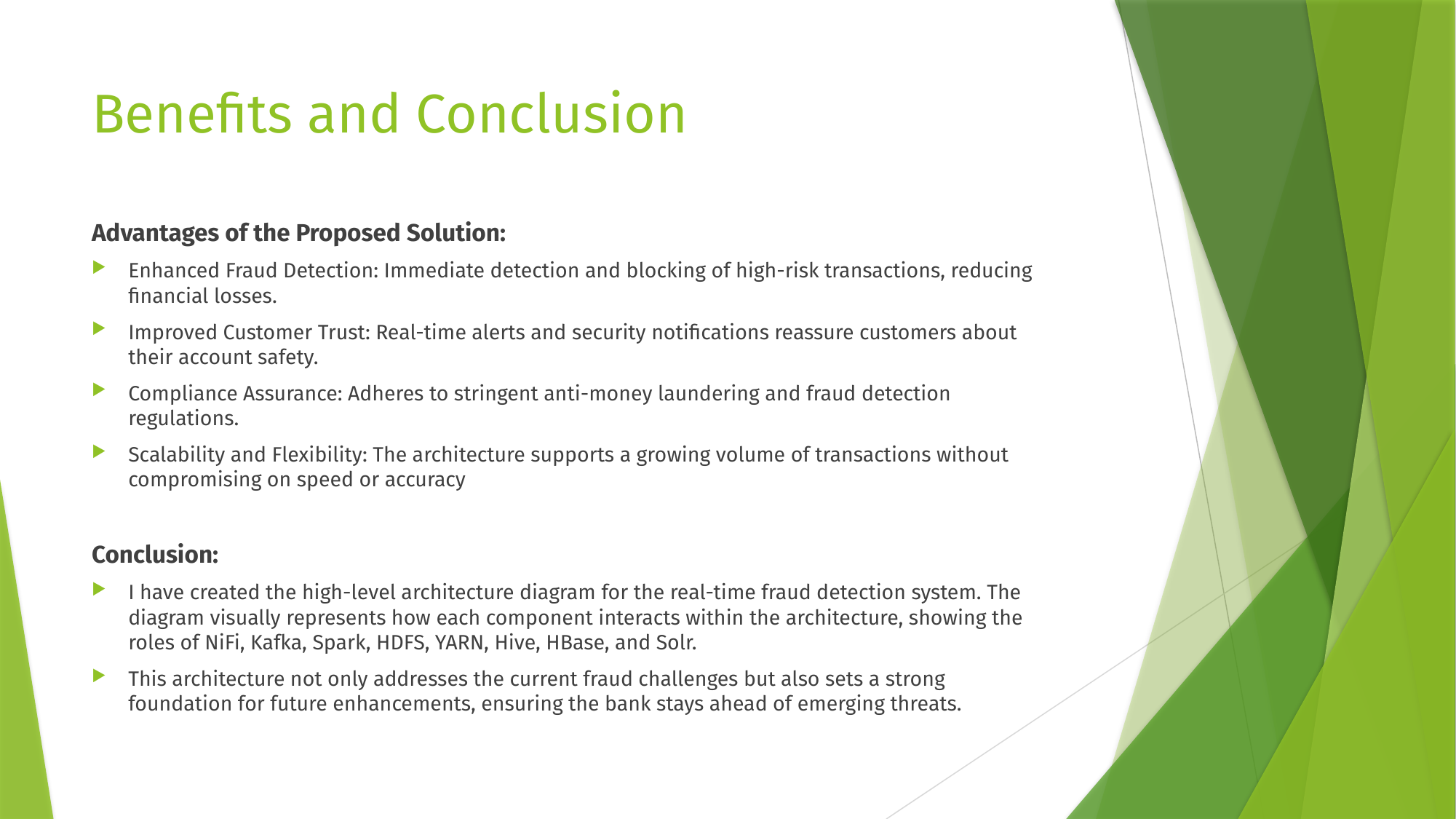

# Benefits and Conclusion
Advantages of the Proposed Solution:
Enhanced Fraud Detection: Immediate detection and blocking of high-risk transactions, reducing financial losses.
Improved Customer Trust: Real-time alerts and security notifications reassure customers about their account safety.
Compliance Assurance: Adheres to stringent anti-money laundering and fraud detection regulations.
Scalability and Flexibility: The architecture supports a growing volume of transactions without compromising on speed or accuracy

Conclusion:
I have created the high-level architecture diagram for the real-time fraud detection system. The diagram visually represents how each component interacts within the architecture, showing the roles of NiFi, Kafka, Spark, HDFS, YARN, Hive, HBase, and Solr.
This architecture not only addresses the current fraud challenges but also sets a strong foundation for future enhancements, ensuring the bank stays ahead of emerging threats.